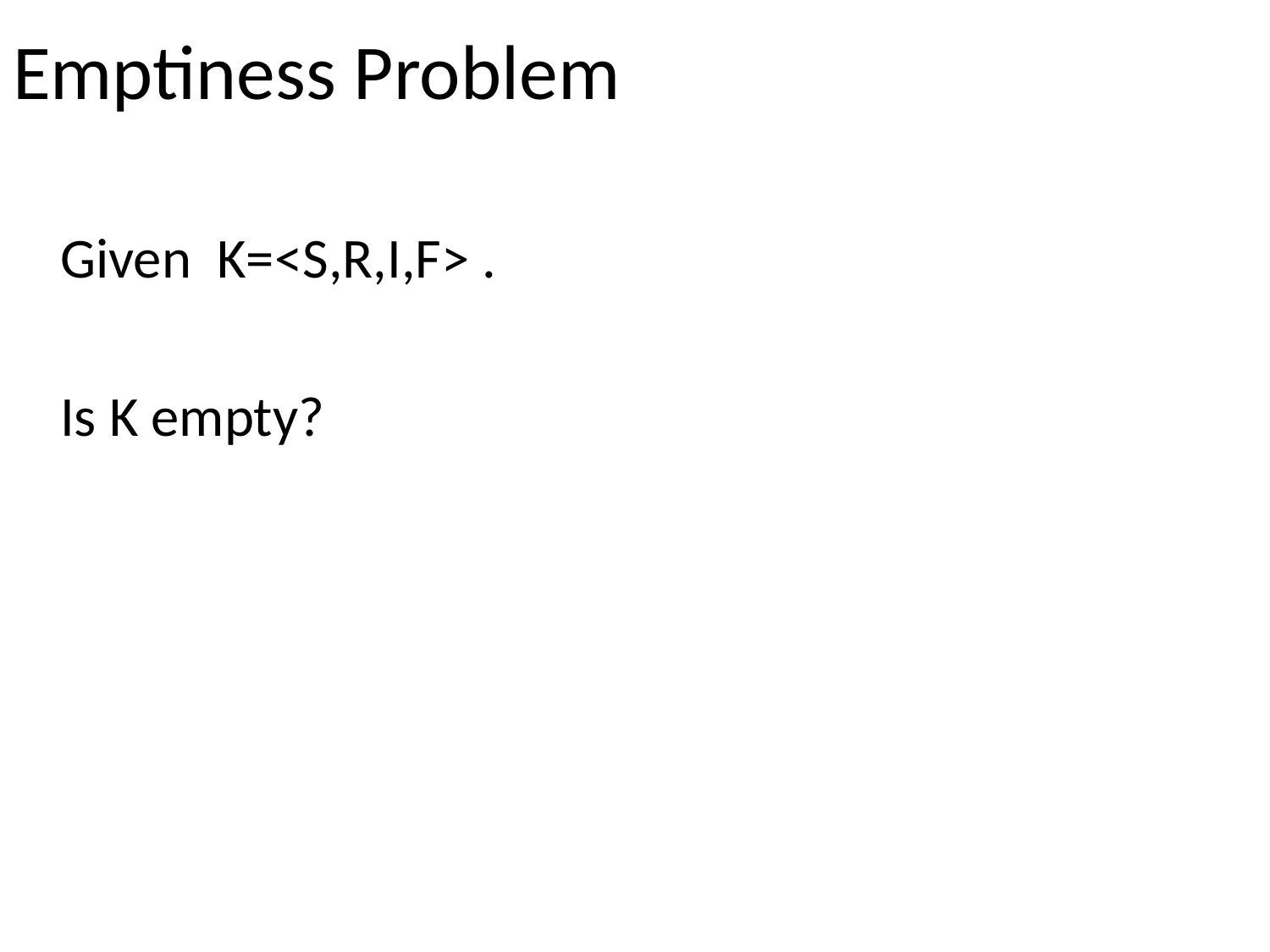

Emptiness Problem

	Given  K=<S,R,I,F> .

	Is K empty?